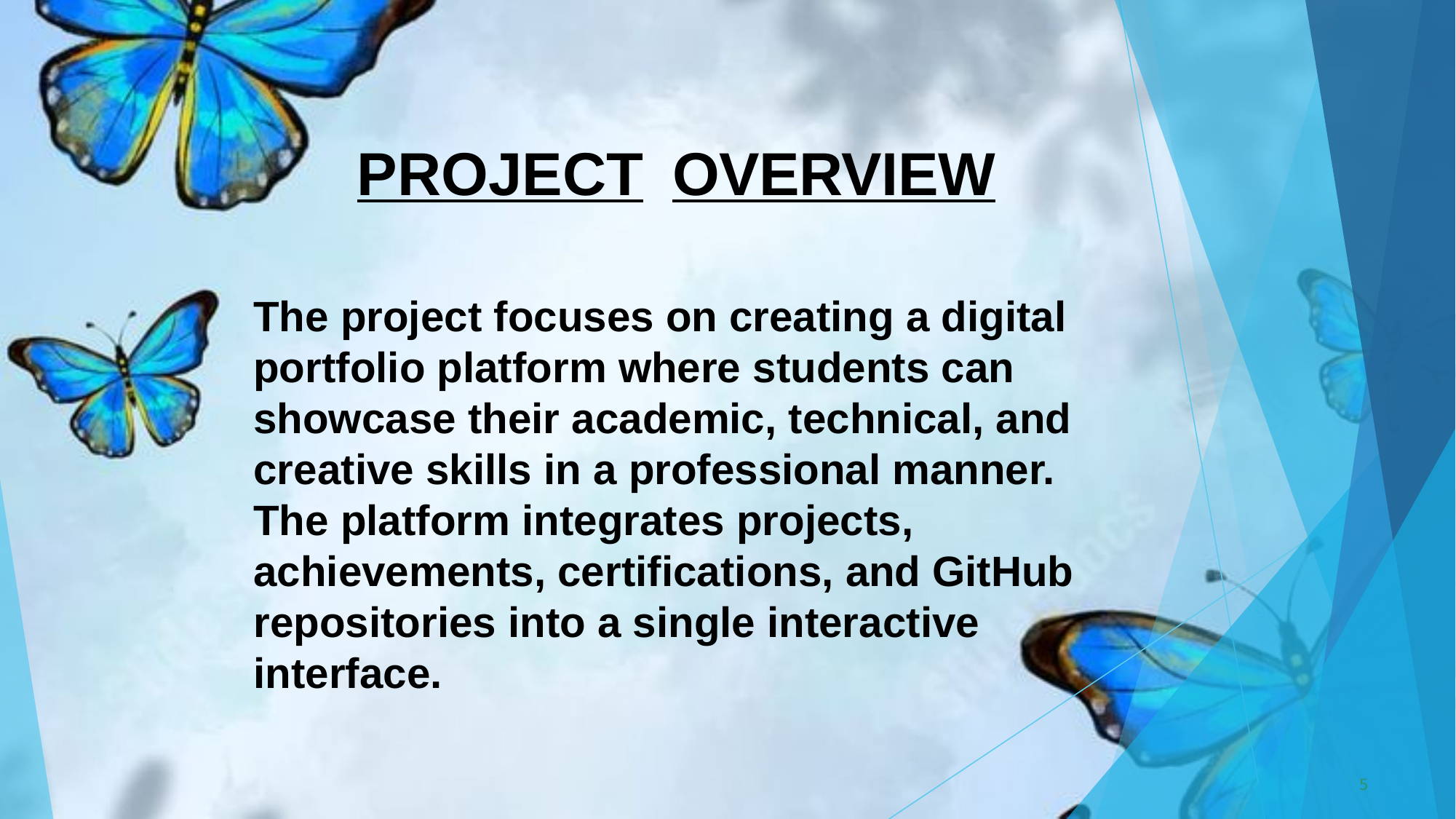

# PROJECT	OVERVIEW
The project focuses on creating a digital portfolio platform where students can showcase their academic, technical, and creative skills in a professional manner. The platform integrates projects, achievements, certifications, and GitHub repositories into a single interactive interface.
5